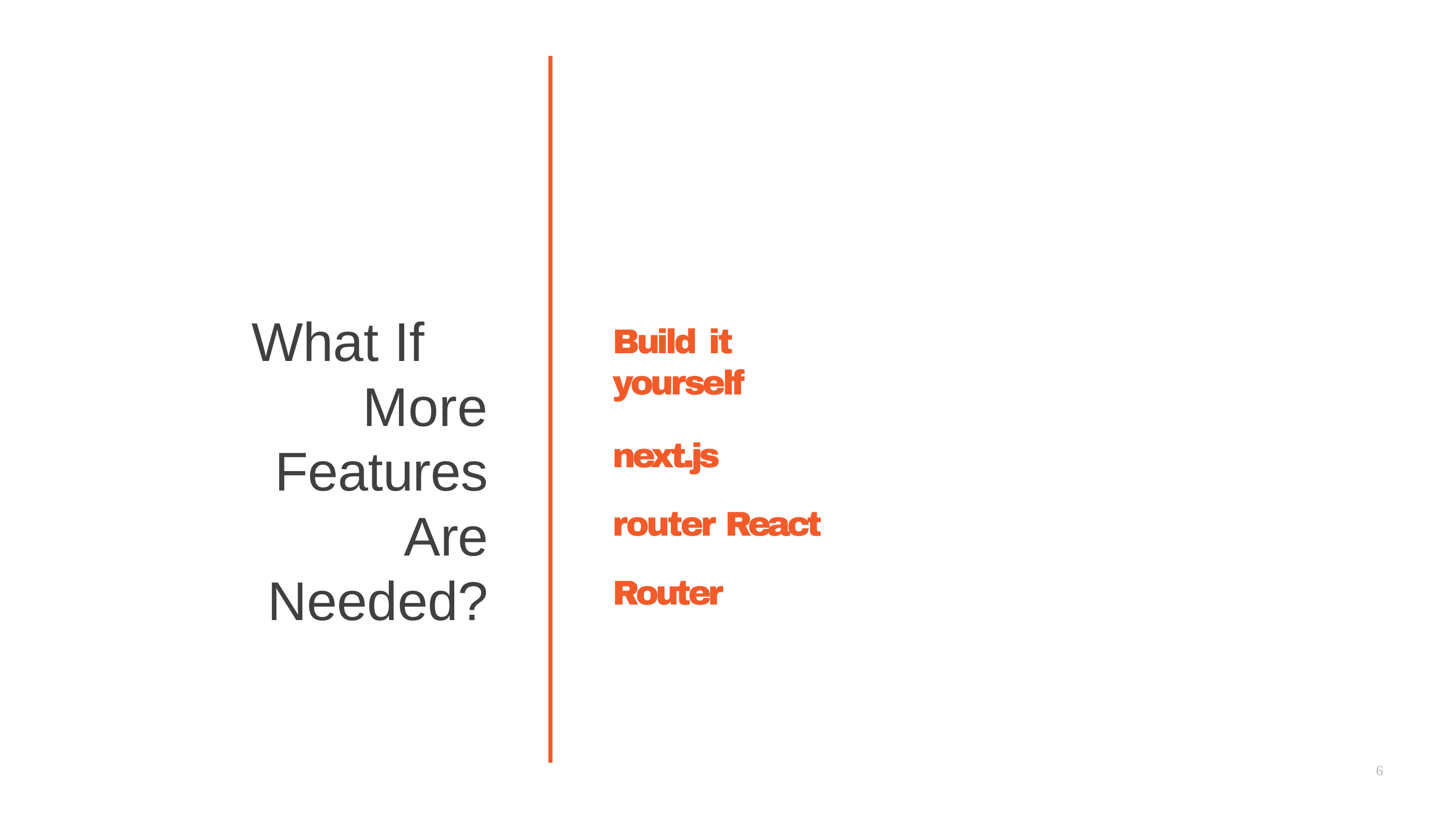

What If	More Features Are Needed?
# Build it yourself
next.js router React Router
6